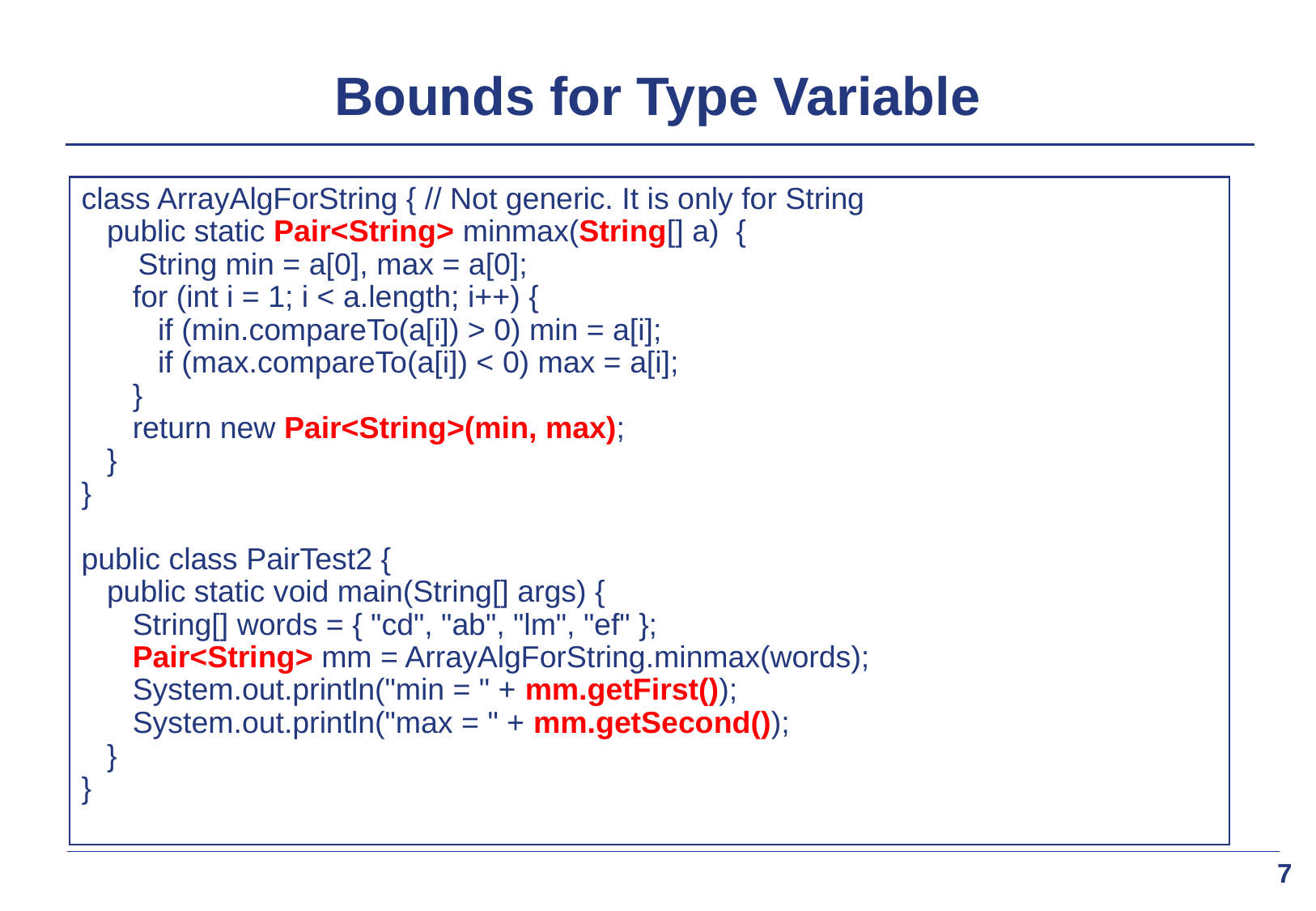

# Bounds for Type Variable
class ArrayAlgForString { // Not generic. It is only for String
   public static Pair<String> minmax(String[] a)  {
	 String min = a[0], max = a[0];
      for (int i = 1; i < a.length; i++) {
         if (min.compareTo(a[i]) > 0) min = a[i];
         if (max.compareTo(a[i]) < 0) max = a[i];
      }
      return new Pair<String>(min, max);
   }
}

public class PairTest2 {
   public static void main(String[] args) {
      String[] words = { "cd", "ab", "lm", "ef" };
      Pair<String> mm = ArrayAlgForString.minmax(words);
      System.out.println("min = " + mm.getFirst());
      System.out.println("max = " + mm.getSecond());
   }
}